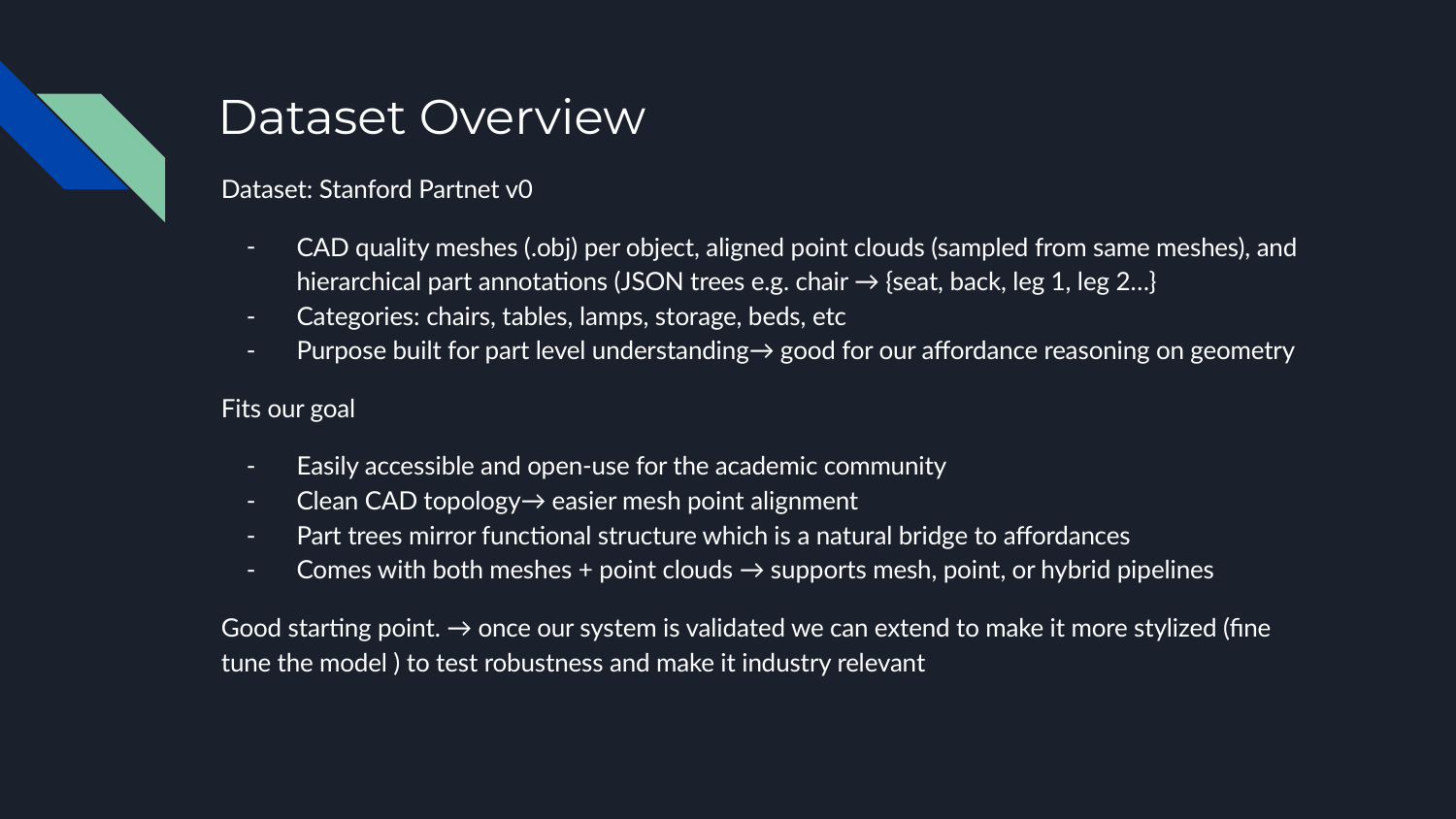

# Dataset Overview
Dataset: Stanford Partnet v0
CAD quality meshes (.obj) per object, aligned point clouds (sampled from same meshes), and hierarchical part annotations (JSON trees e.g. chair → {seat, back, leg 1, leg 2…}
Categories: chairs, tables, lamps, storage, beds, etc
Purpose built for part level understanding→ good for our affordance reasoning on geometry
Fits our goal
Easily accessible and open-use for the academic community
Clean CAD topology→ easier mesh point alignment
Part trees mirror functional structure which is a natural bridge to affordances
Comes with both meshes + point clouds → supports mesh, point, or hybrid pipelines
Good starting point. → once our system is validated we can extend to make it more stylized (fine tune the model ) to test robustness and make it industry relevant